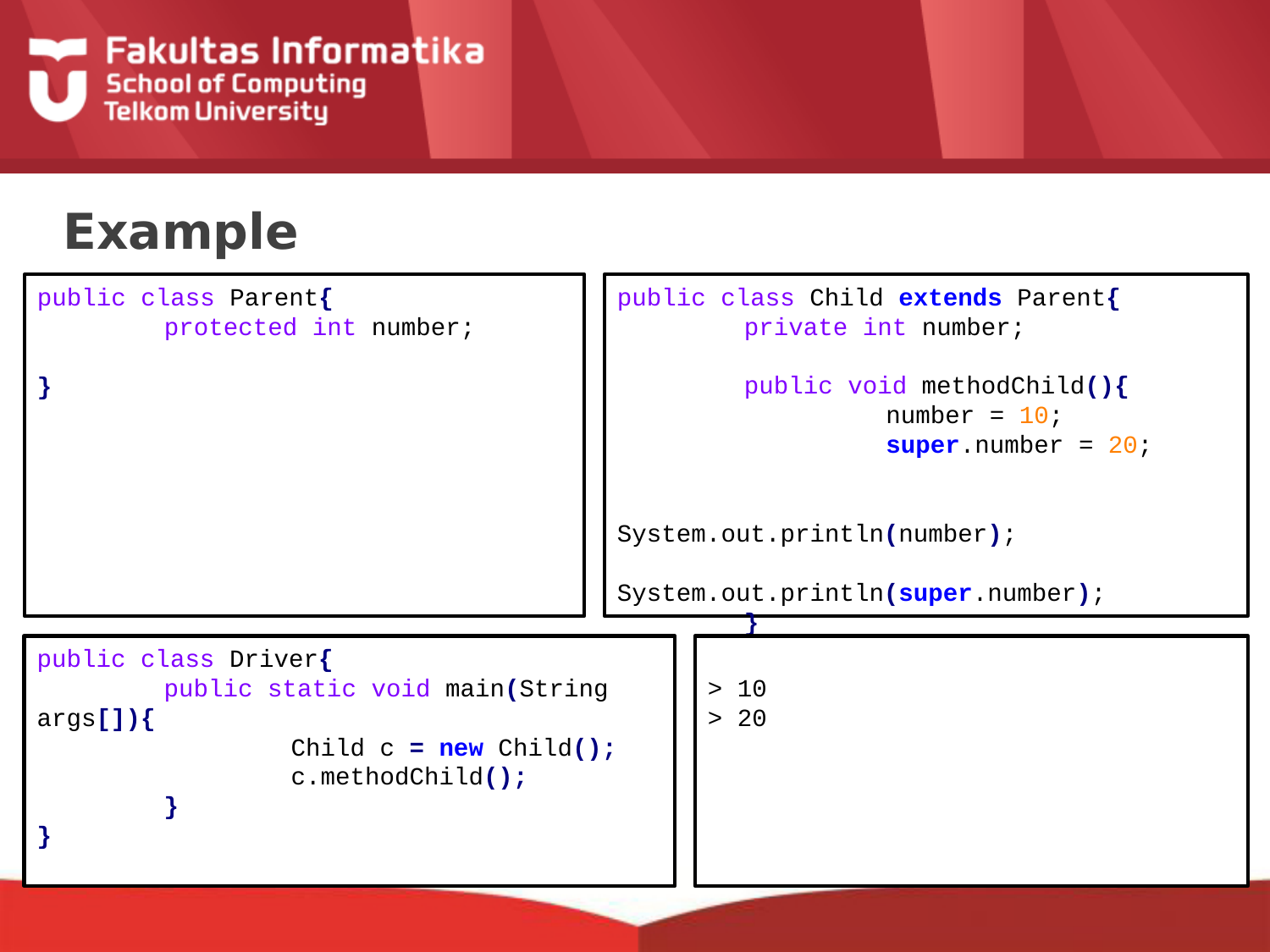

# Example
public class Parent{
	protected int number;

}
public class Child extends Parent{
	private int number;

	public void methodChild(){
		 number = 10;
		 super.number = 20;

		 System.out.println(number);
		 System.out.println(super.number);
	}
}
public class Driver{
	public static void main(String args[]){
		Child c = new Child();
		c.methodChild();
	}
}

> 10
> 20